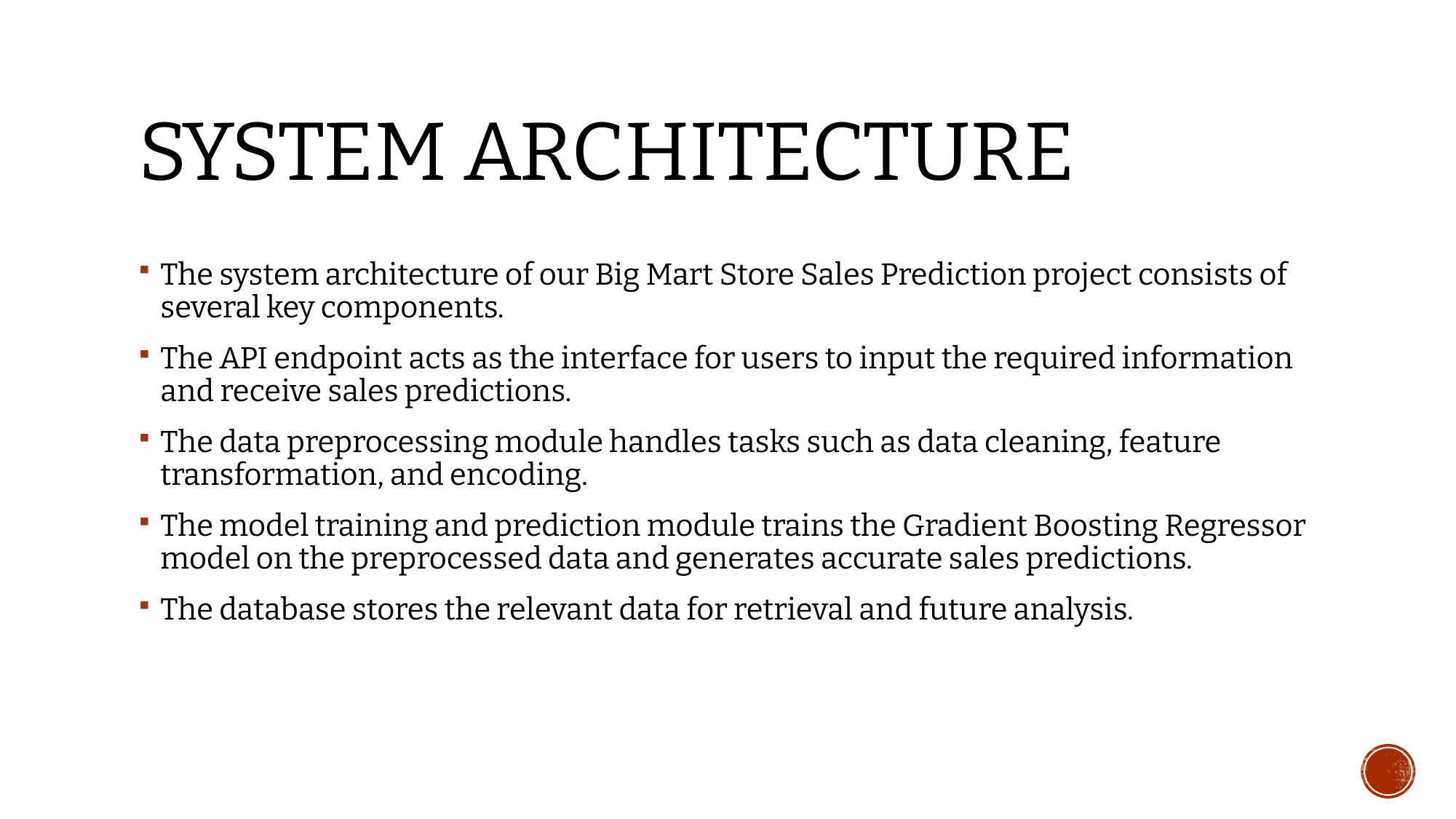

# System Architecture
The system architecture of our Big Mart Store Sales Prediction project consists of several key components.
The API endpoint acts as the interface for users to input the required information and receive sales predictions.
The data preprocessing module handles tasks such as data cleaning, feature transformation, and encoding.
The model training and prediction module trains the Gradient Boosting Regressor model on the preprocessed data and generates accurate sales predictions.
The database stores the relevant data for retrieval and future analysis.